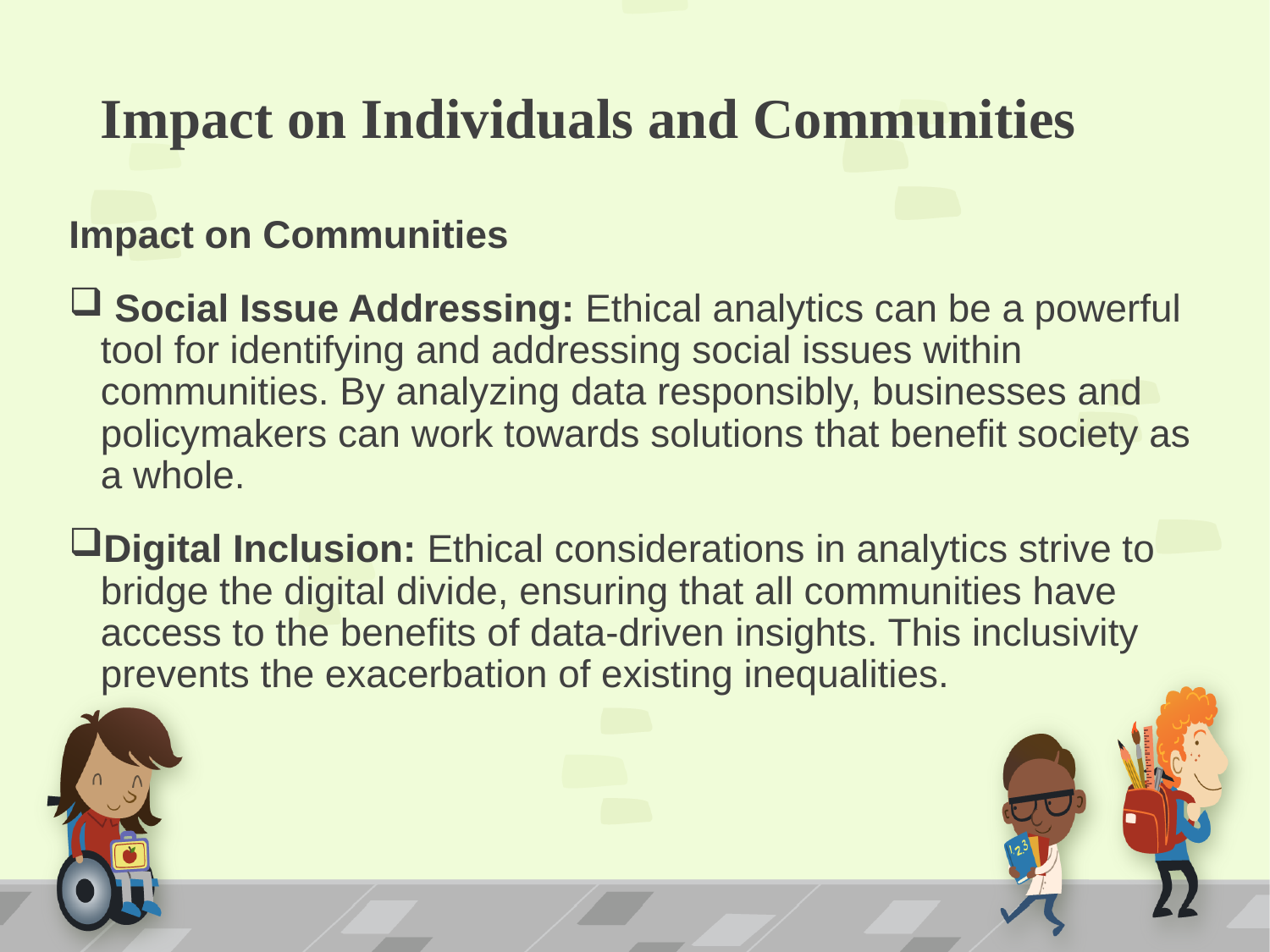

# Impact on Individuals and Communities
Impact on Communities
 Social Issue Addressing: Ethical analytics can be a powerful tool for identifying and addressing social issues within communities. By analyzing data responsibly, businesses and policymakers can work towards solutions that benefit society as a whole.
Digital Inclusion: Ethical considerations in analytics strive to bridge the digital divide, ensuring that all communities have access to the benefits of data-driven insights. This inclusivity prevents the exacerbation of existing inequalities.